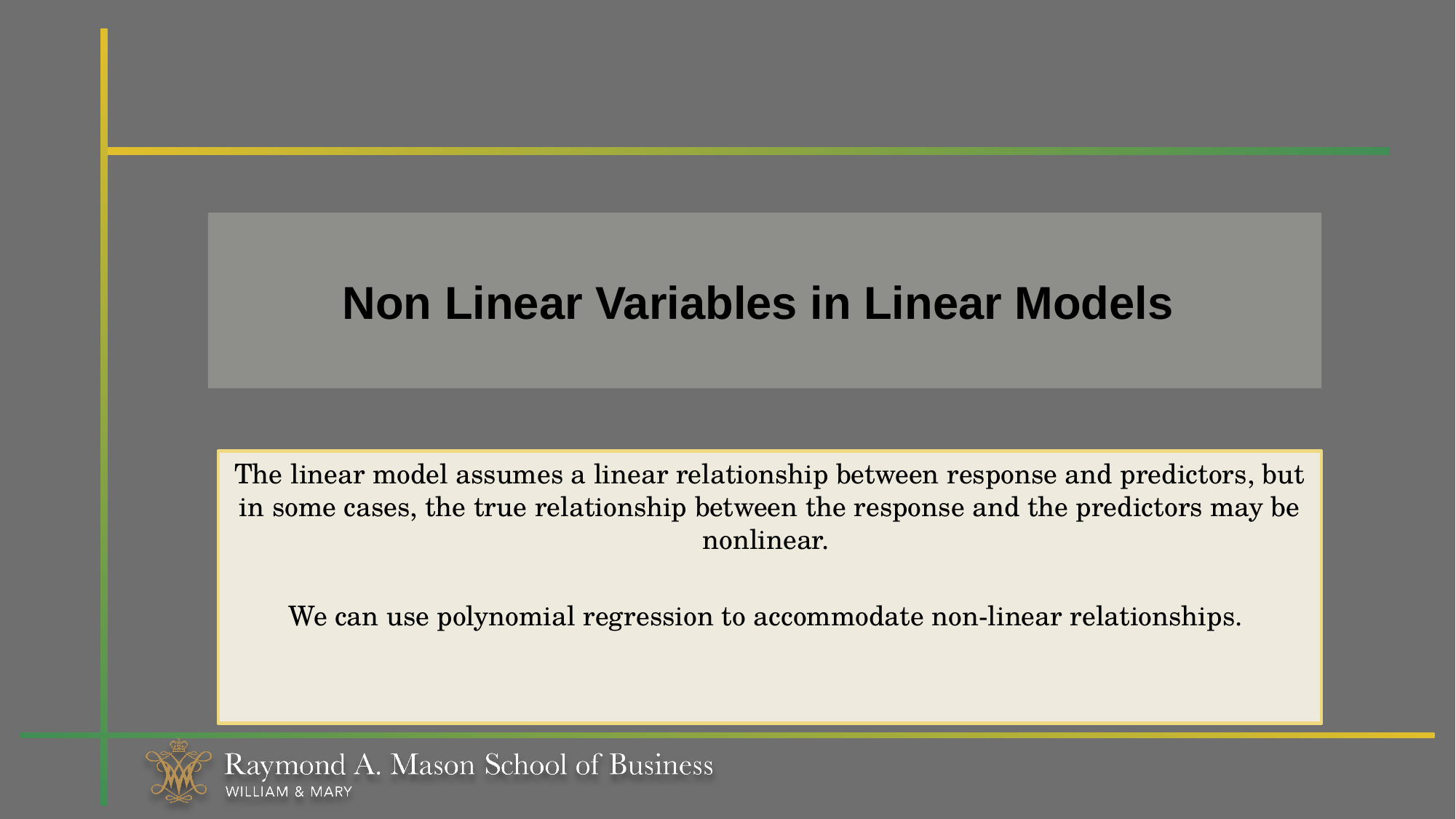

# Non Linear Variables in Linear Models
The linear model assumes a linear relationship between response and predictors, but in some cases, the true relationship between the response and the predictors may be nonlinear.

We can use polynomial regression to accommodate non-linear relationships.